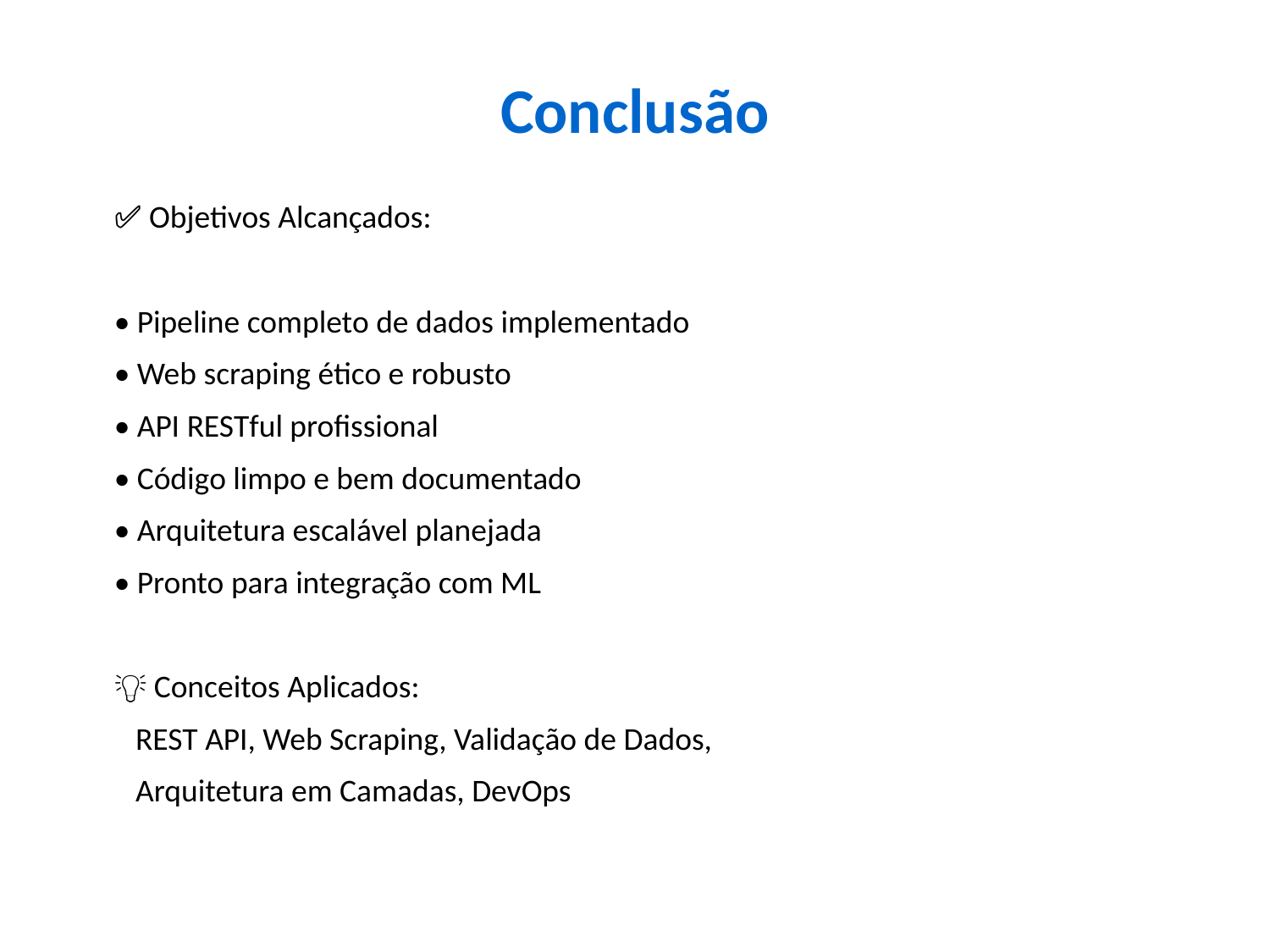

Conclusão
✅ Objetivos Alcançados:

• Pipeline completo de dados implementado
• Web scraping ético e robusto
• API RESTful profissional
• Código limpo e bem documentado
• Arquitetura escalável planejada
• Pronto para integração com ML

💡 Conceitos Aplicados:
   REST API, Web Scraping, Validação de Dados,
   Arquitetura em Camadas, DevOps